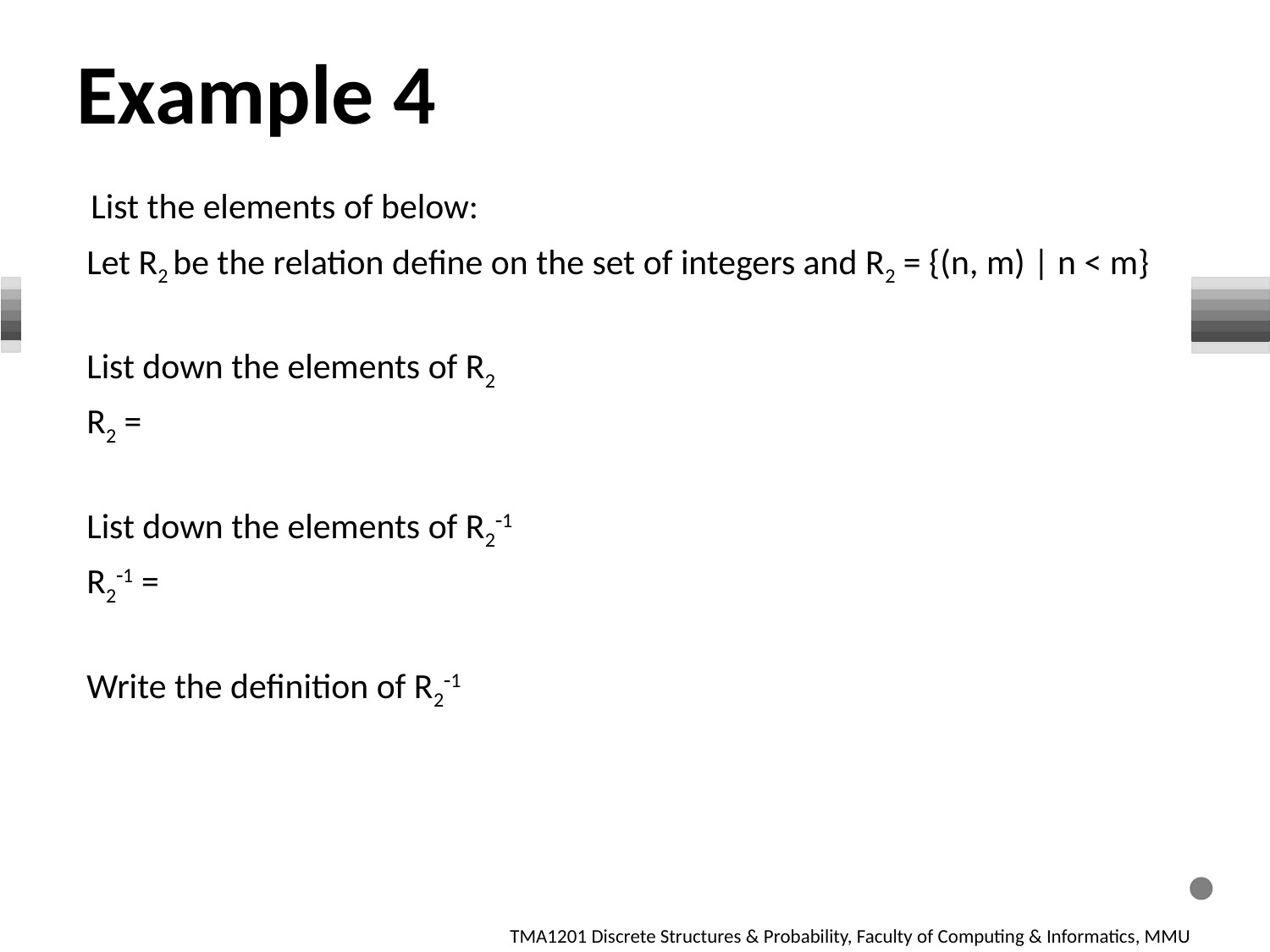

Example 4
List the elements of below:
Let R2 be the relation define on the set of integers and R2 = {(n, m) | n < m}

List down the elements of R2
R2 =

List down the elements of R2−1
R2−1 =

Write the definition of R2−1

12
TMA1201 Discrete Structures & Probability, Faculty of Computing & Informatics, MMU